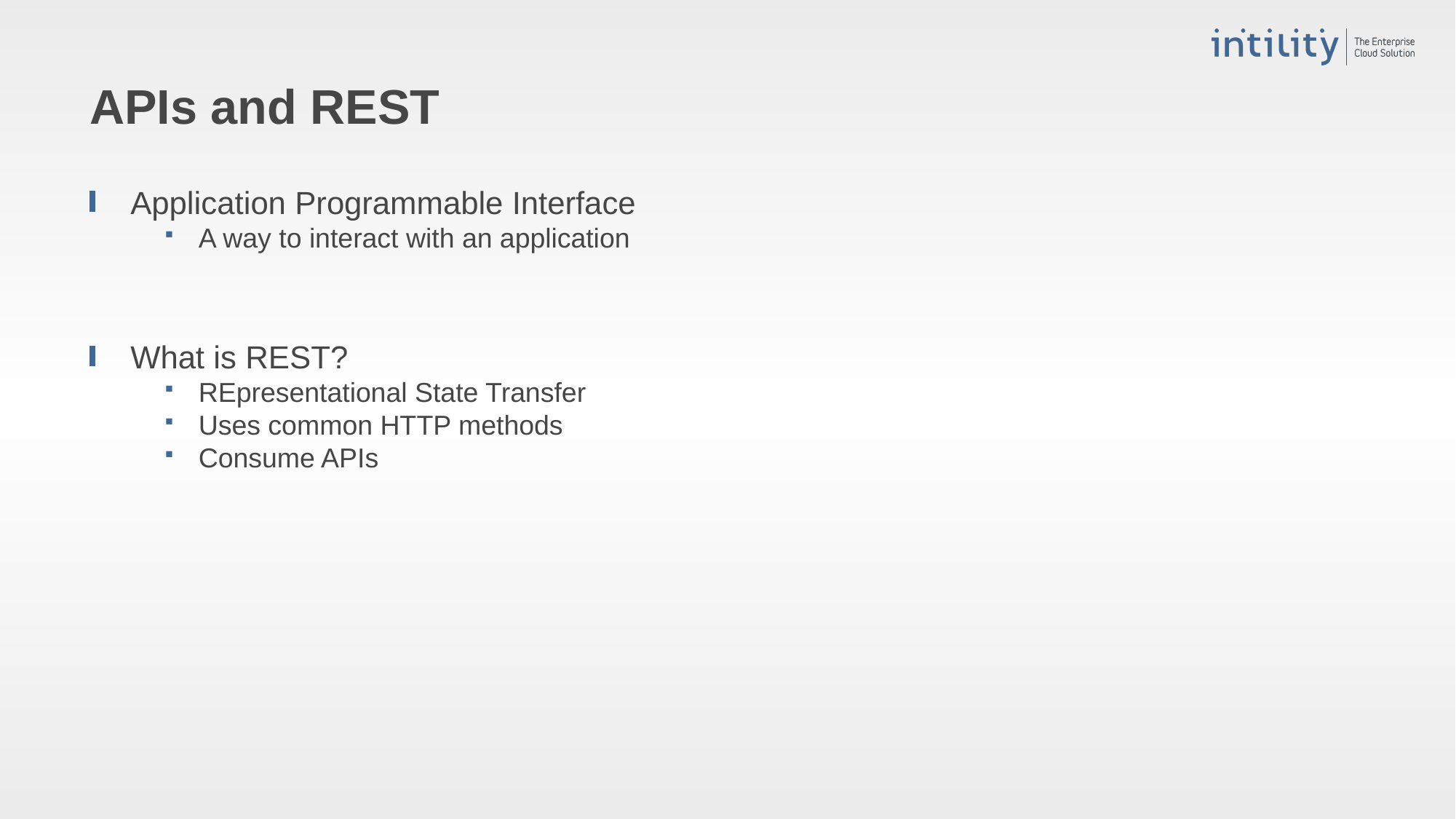

# APIs and REST
Application Programmable Interface
A way to interact with an application

What is REST?
REpresentational State Transfer
Uses common HTTP methods
Consume APIs